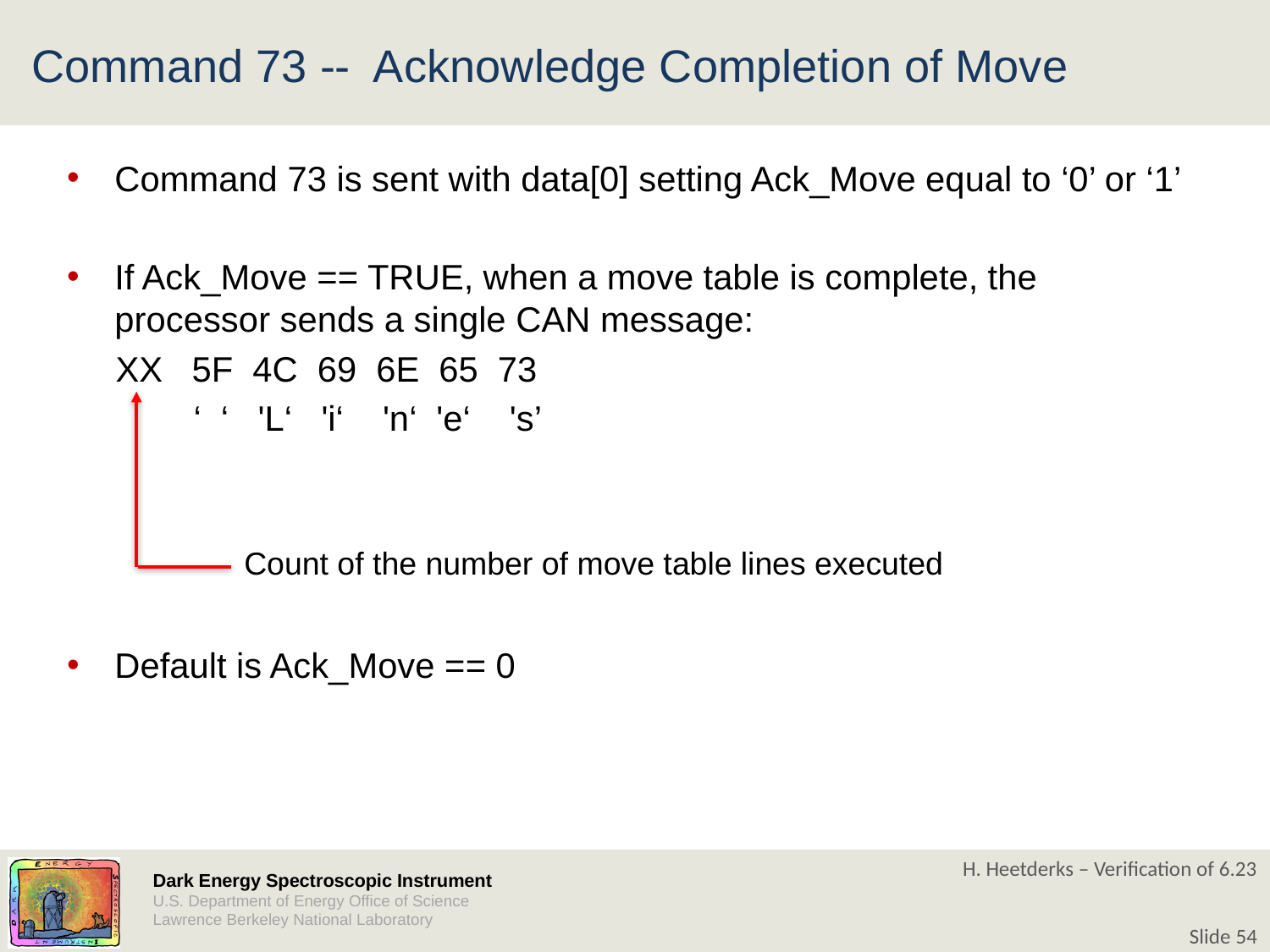

# Command 73 --  Acknowledge Completion of Move
Command 73 is sent with data[0] setting Ack_Move equal to ‘0’ or ‘1’

If Ack_Move == TRUE, when a move table is complete, the processor sends a single CAN message:
     XX   5F  4C  69  6E  65  73
             ‘  ‘   'L‘   'i‘    'n‘  'e‘    's’

Default is Ack_Move == 0

Count of the number of move table lines executed
H. Heetderks – Verification of 6.23
Slide 54